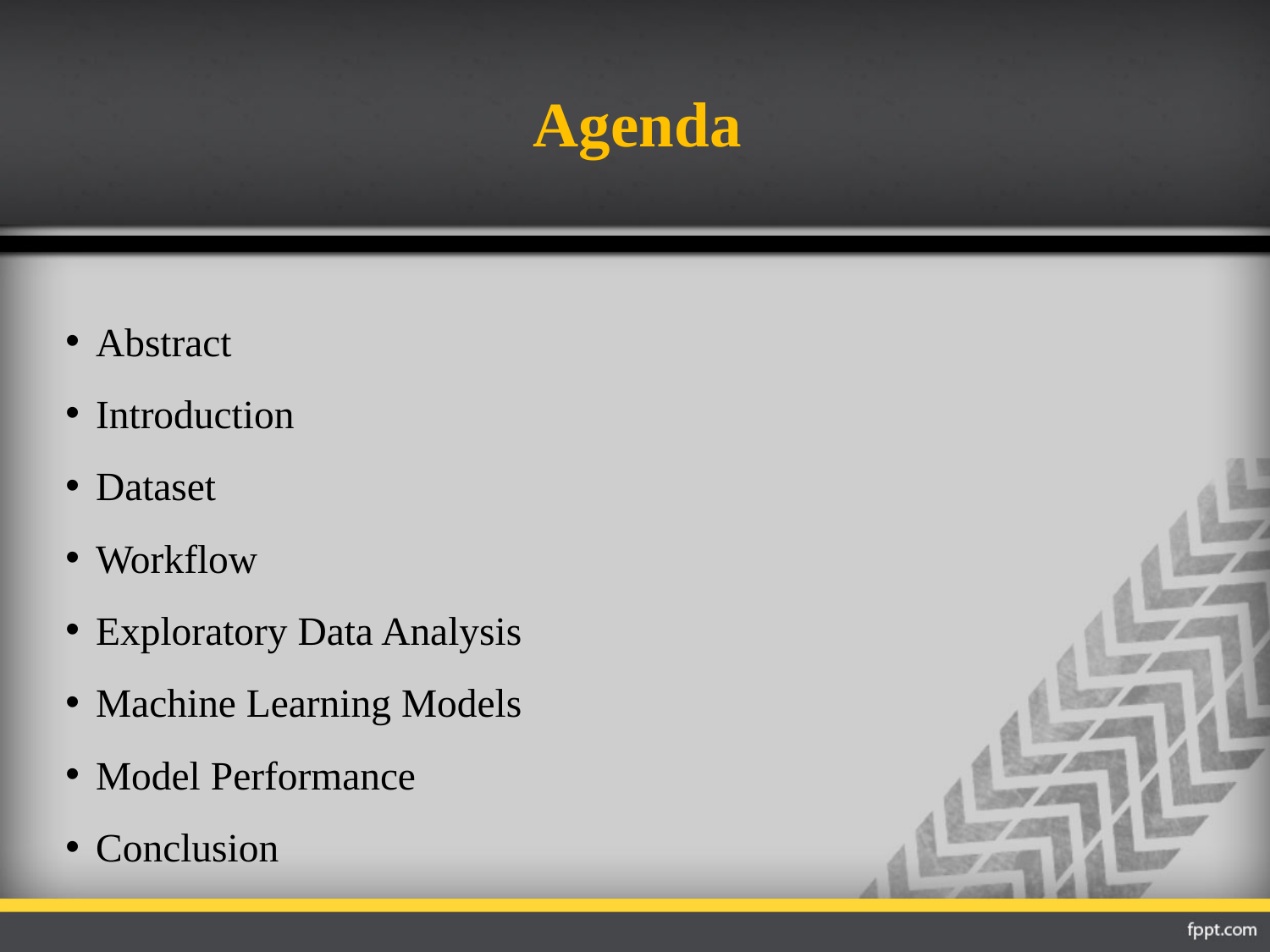

# Agenda
Abstract
Introduction
Dataset
Workflow
Exploratory Data Analysis
Machine Learning Models
Model Performance
Conclusion